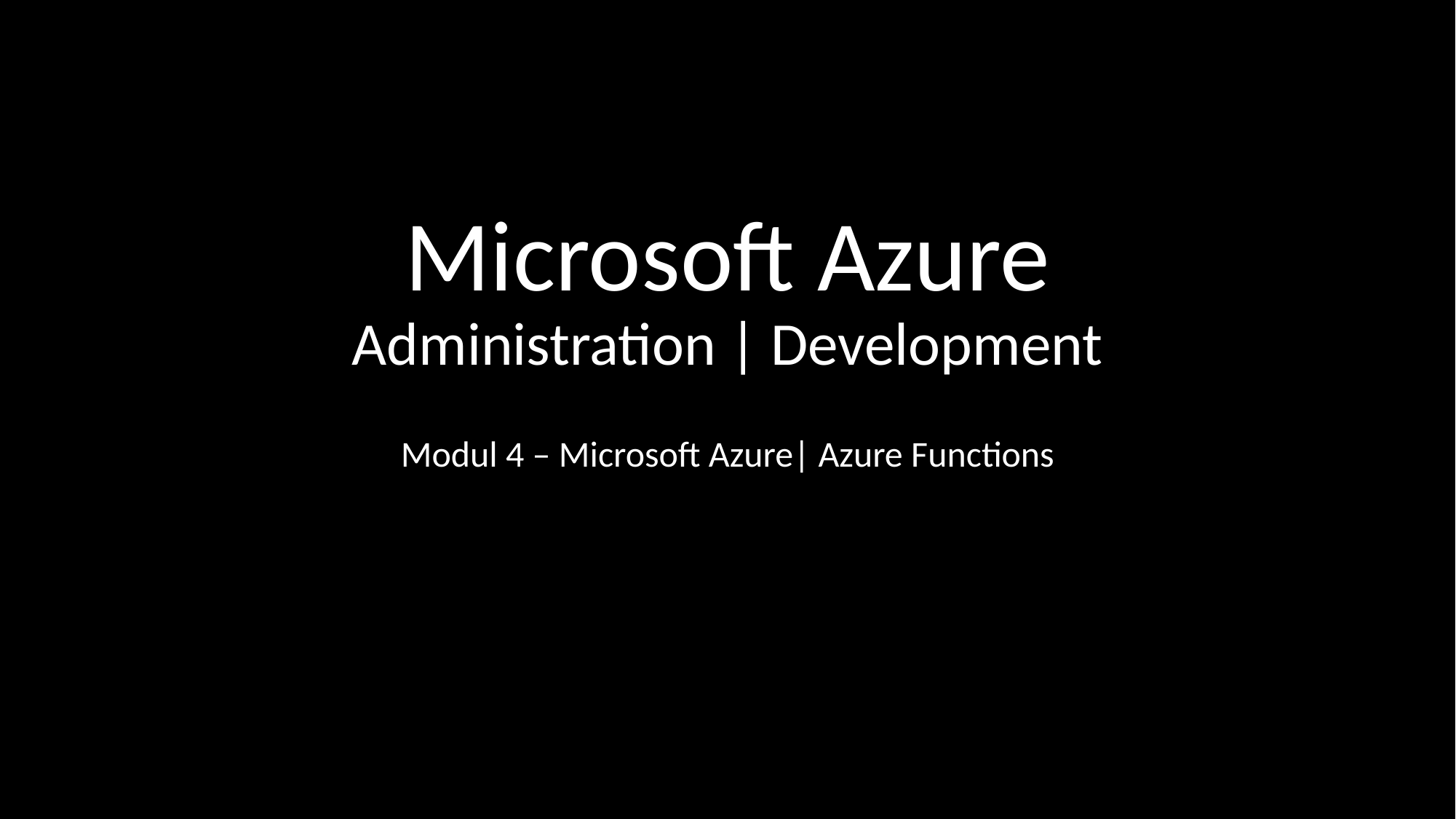

# Microsoft Azure Administration | Development
Modul 4 – Microsoft Azure| Azure Functions